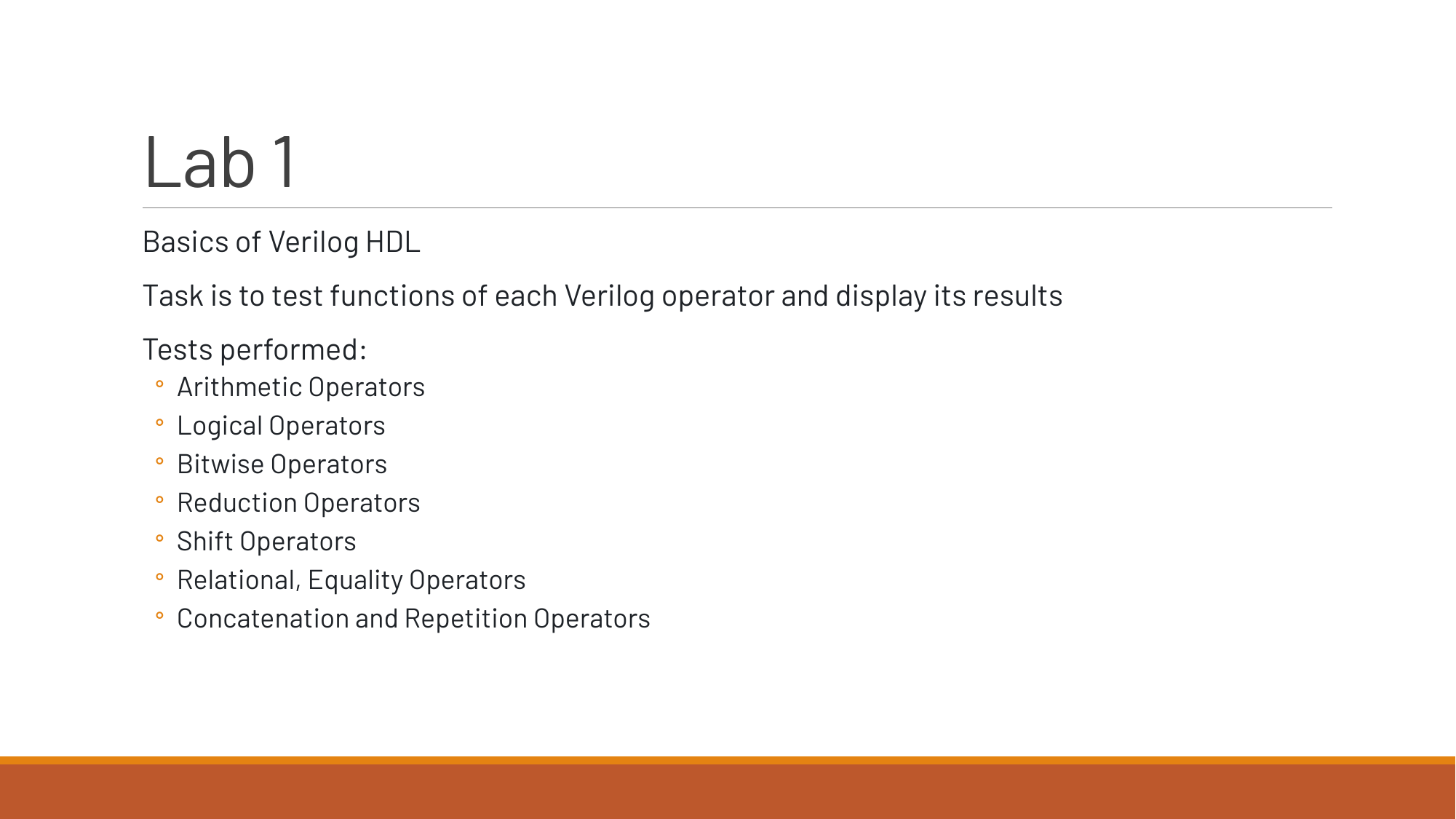

# Lab 1
Basics of Verilog HDL
Task is to test functions of each Verilog operator and display its results
Tests performed:
Arithmetic Operators
Logical Operators
Bitwise Operators
Reduction Operators
Shift Operators
Relational, Equality Operators
Concatenation and Repetition Operators